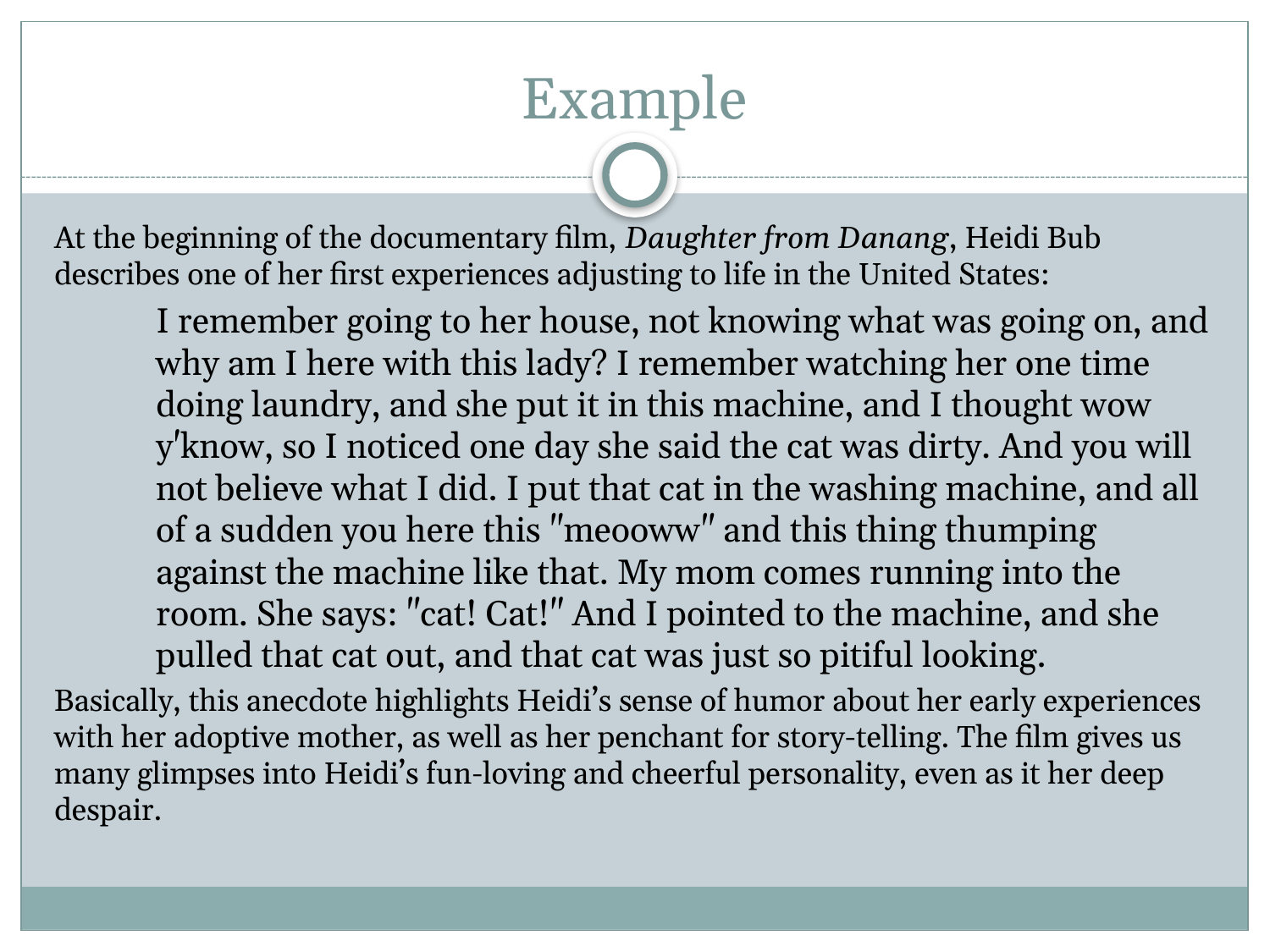

# Example
At the beginning of the documentary film, Daughter from Danang, Heidi Bub describes one of her first experiences adjusting to life in the United States:
I remember going to her house, not knowing what was going on, and why am I here with this lady? I remember watching her one time doing laundry, and she put it in this machine, and I thought wow y'know, so I noticed one day she said the cat was dirty. And you will not believe what I did. I put that cat in the washing machine, and all of a sudden you here this "meooww" and this thing thumping against the machine like that. My mom comes running into the room. She says: "cat! Cat!" And I pointed to the machine, and she pulled that cat out, and that cat was just so pitiful looking.
Basically, this anecdote highlights Heidi’s sense of humor about her early experiences with her adoptive mother, as well as her penchant for story-telling. The film gives us many glimpses into Heidi’s fun-loving and cheerful personality, even as it her deep despair.